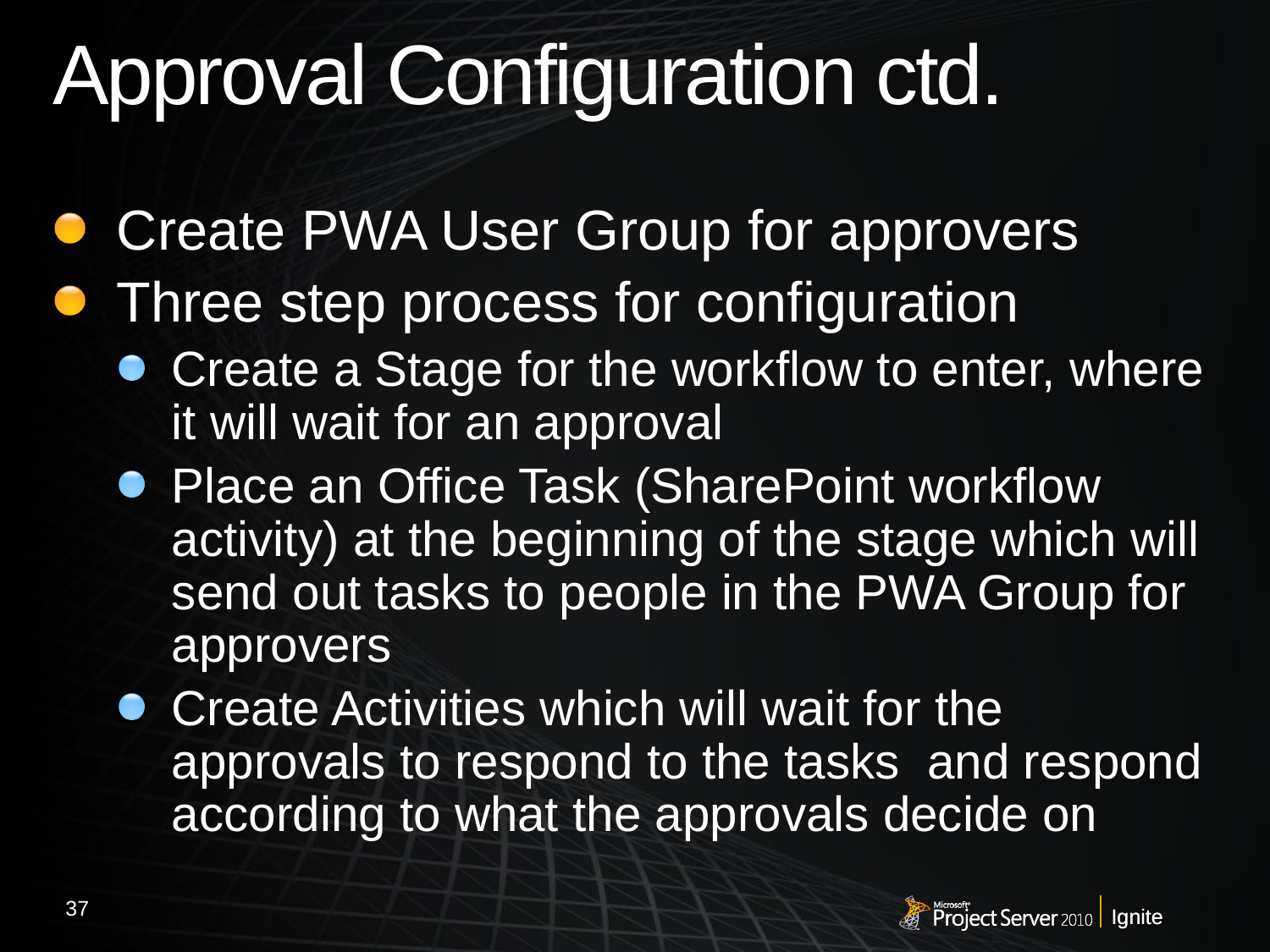

# Approval Configuration ctd.
Create PWA User Group for approvers
Three step process for configuration
Create a Stage for the workflow to enter, where it will wait for an approval
Place an Office Task (SharePoint workflow activity) at the beginning of the stage which will send out tasks to people in the PWA Group for approvers
Create Activities which will wait for the approvals to respond to the tasks  and respond according to what the approvals decide on
37